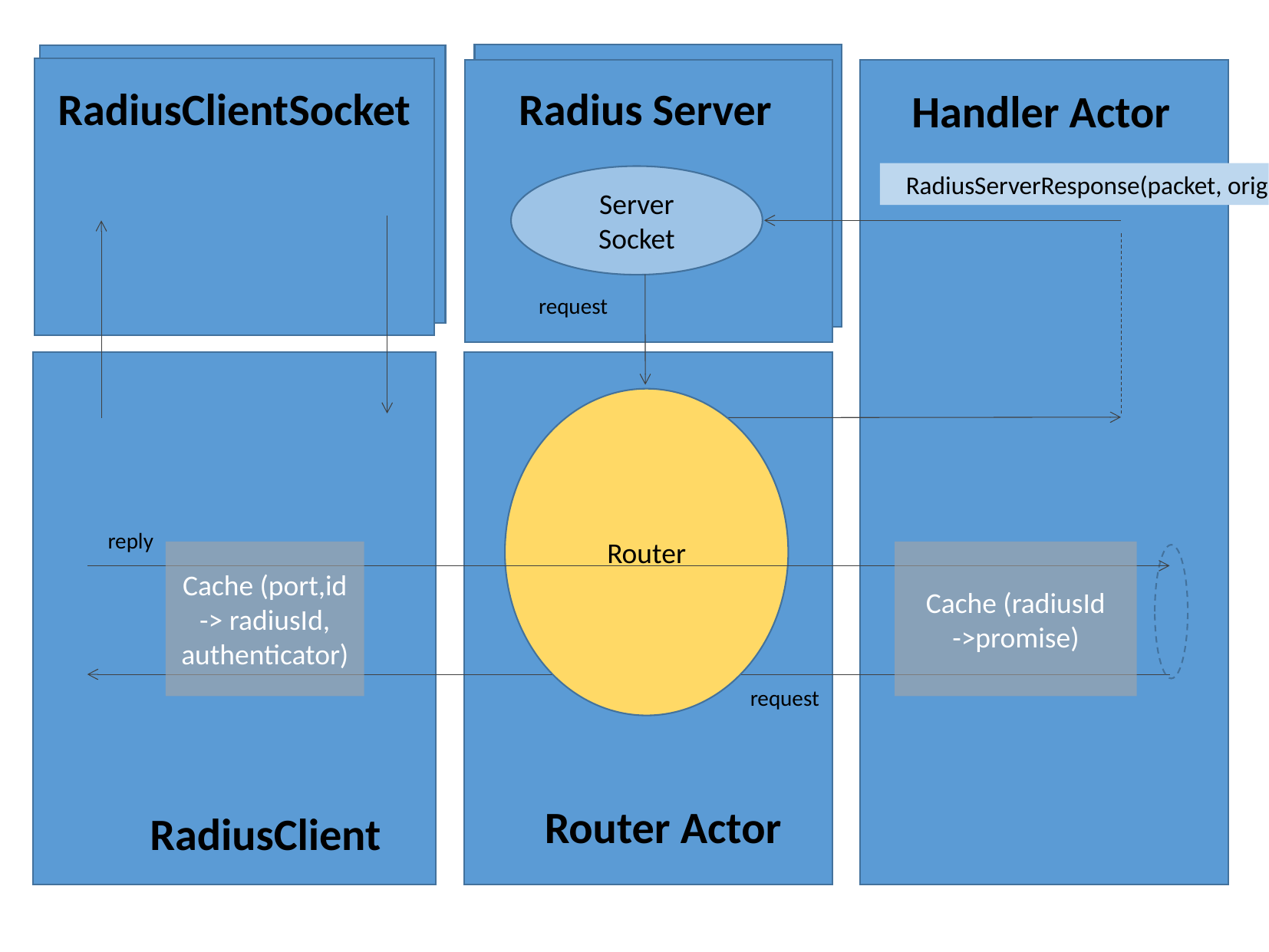

Radius Server
RadiusClientSocket
Handler Actor
RadiusServerResponse(packet, origin)
Server Socket
request

Router
reply
Cache (port,id -> radiusId, authenticator)
Cache (radiusId
->promise)

request
Router Actor
RadiusClient